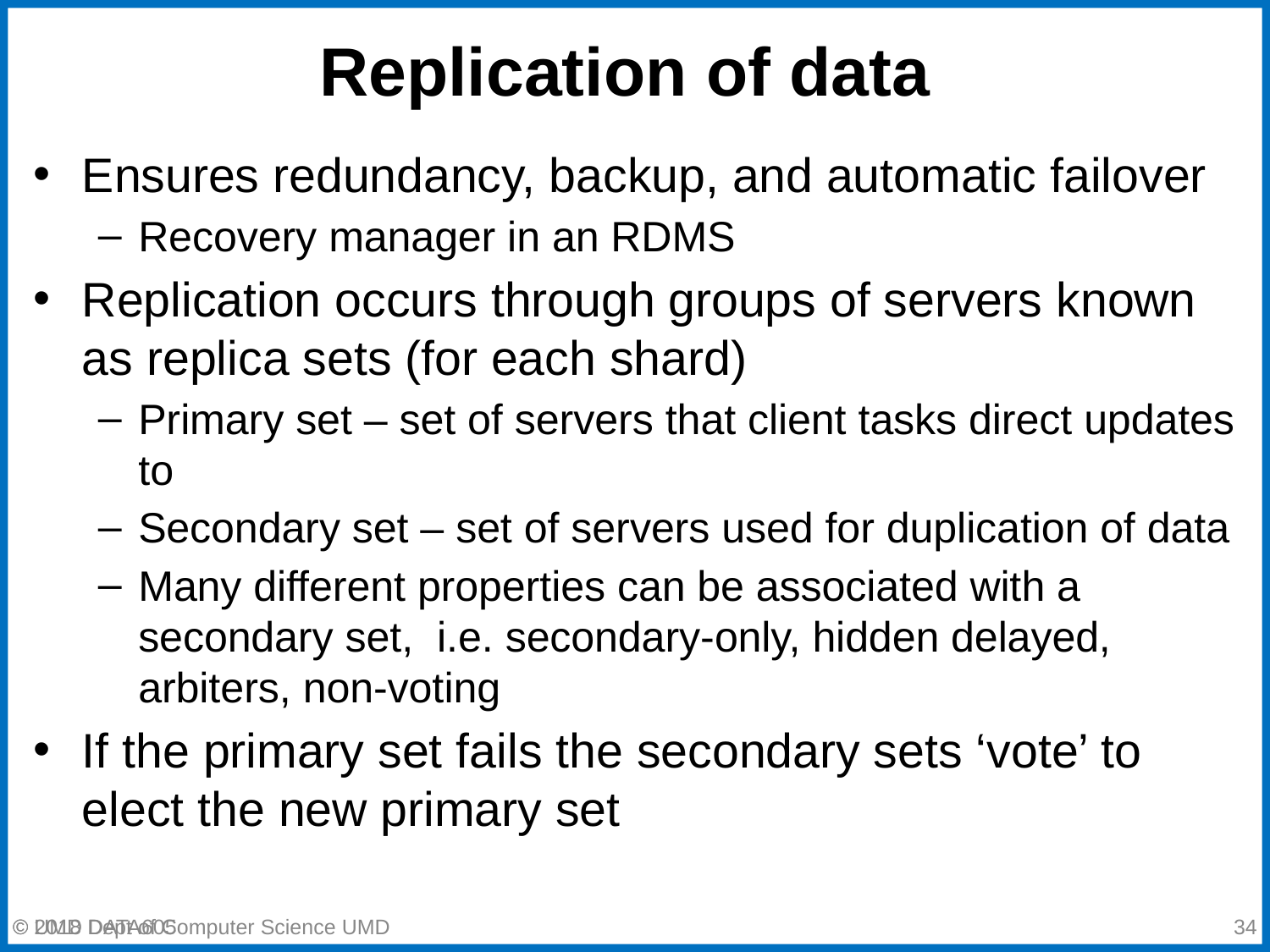

# Replication of data
Ensures redundancy, backup, and automatic failover
Recovery manager in an RDMS
Replication occurs through groups of servers known as replica sets (for each shard)
Primary set – set of servers that client tasks direct updates to
Secondary set – set of servers used for duplication of data
Many different properties can be associated with a secondary set,  i.e. secondary-only, hidden delayed, arbiters, non-voting
If the primary set fails the secondary sets ‘vote’ to elect the new primary set
© 2018 Dept of Computer Science UMD
34